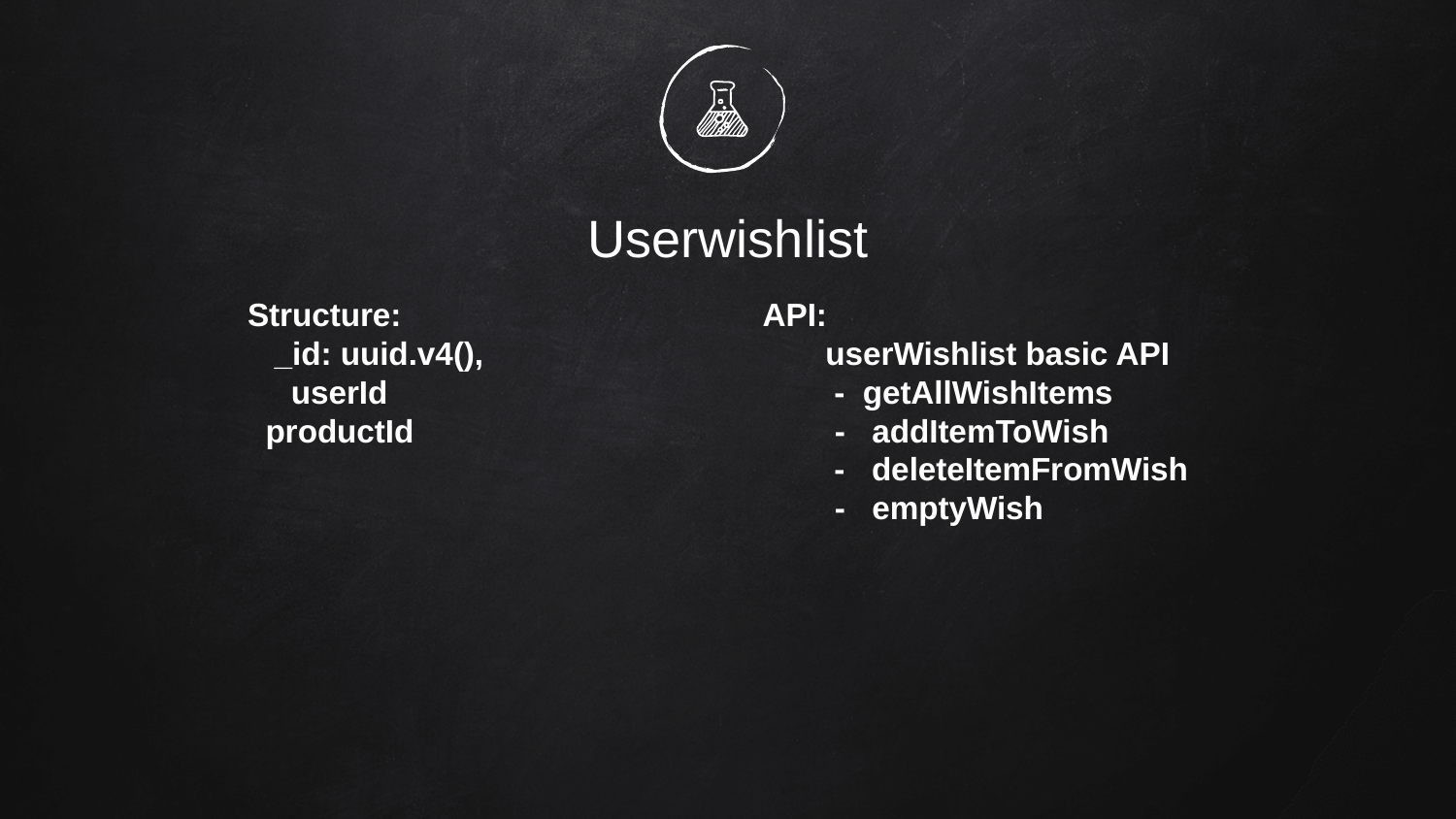

# Userwishlist

 	   Structure:
      _id: uuid.v4(),
                userId
     productId

API:
       userWishlist basic API
        -  getAllWishItems
        -   addItemToWish
        -   deleteItemFromWish
        -   emptyWish